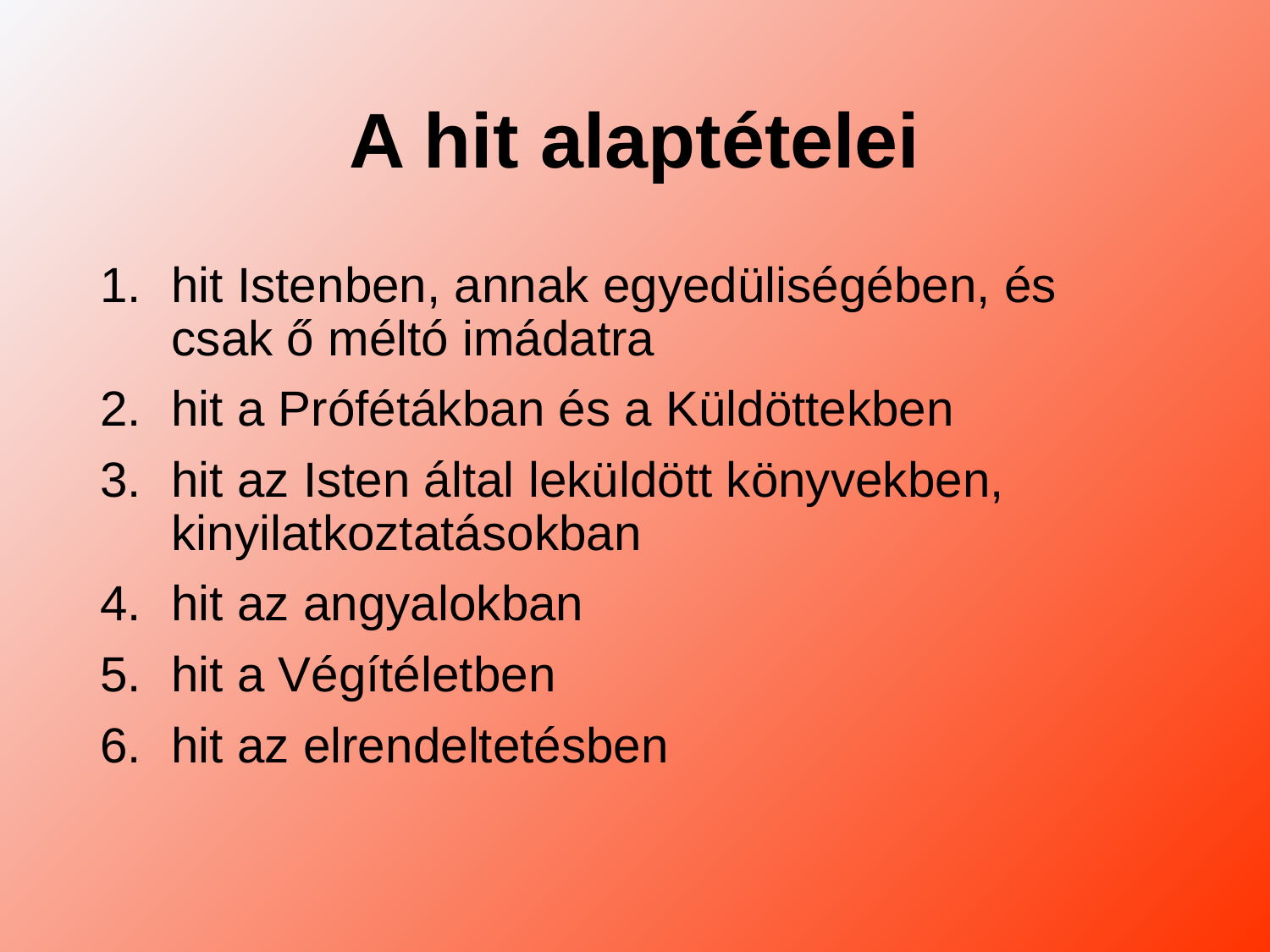

# A hit alaptételei
hit Istenben, annak egyedüliségében, és csak ő méltó imádatra
hit a Prófétákban és a Küldöttekben
hit az Isten által leküldött könyvekben, kinyilatkoztatásokban
hit az angyalokban
hit a Végítéletben
hit az elrendeltetésben